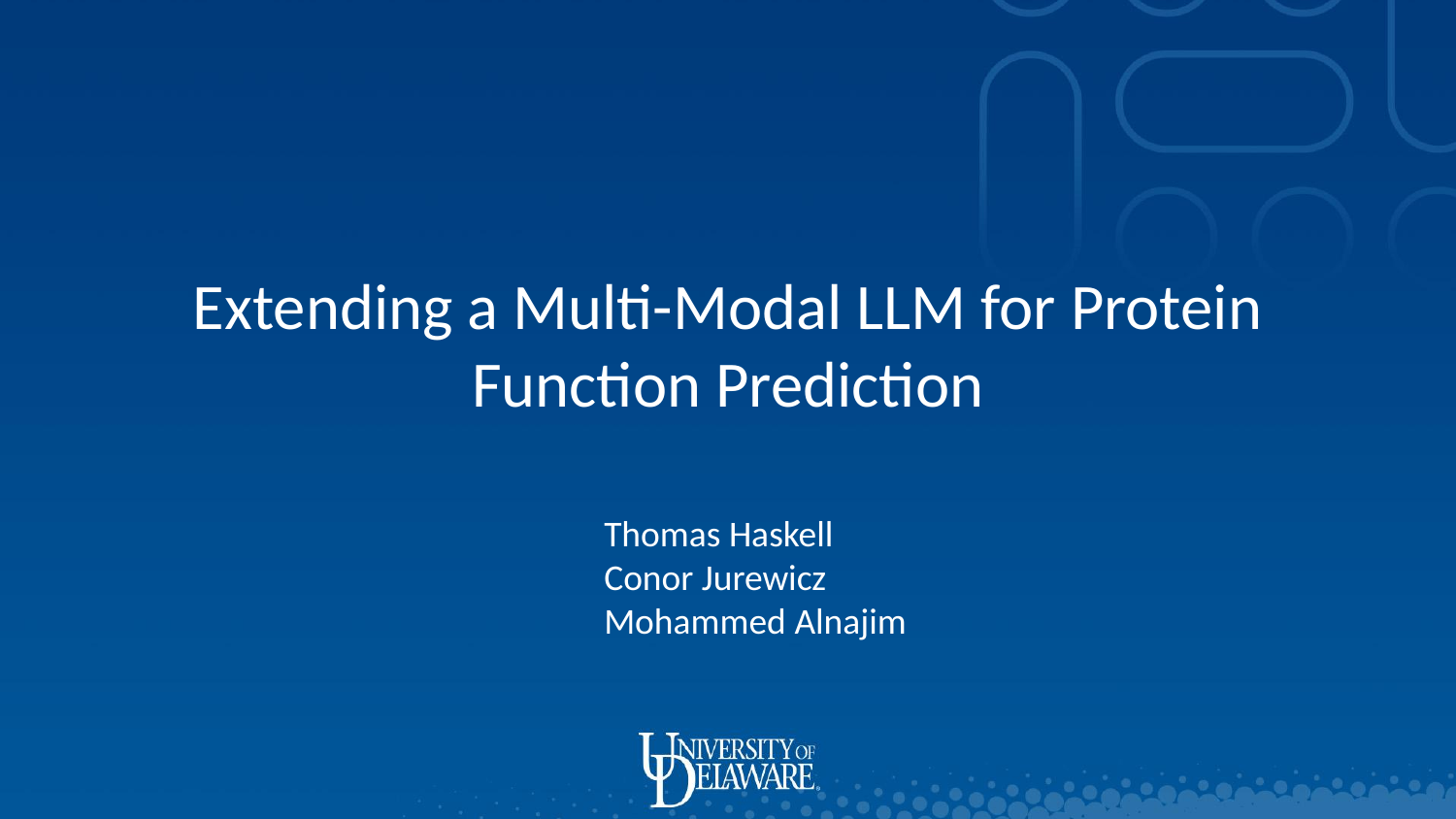

# Extending a Multi-Modal LLM for Protein Function Prediction
Thomas Haskell
Conor Jurewicz
Mohammed Alnajim